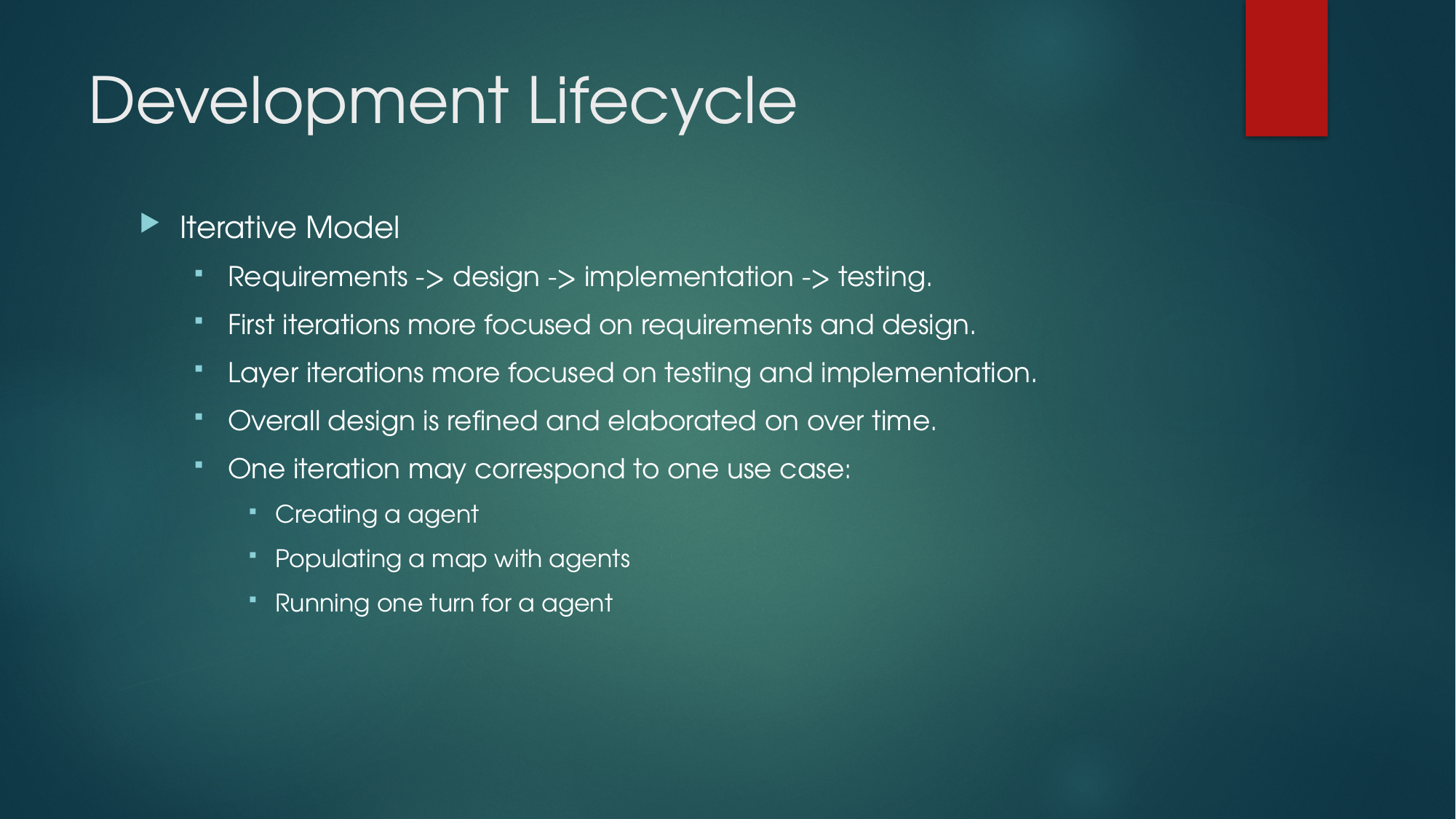

# Development Lifecycle
Iterative Model
Requirements -> design -> implementation -> testing.
First iterations more focused on requirements and design.
Layer iterations more focused on testing and implementation.
Overall design is refined and elaborated on over time.
One iteration may correspond to one use case:
Creating a agent
Populating a map with agents
Running one turn for a agent